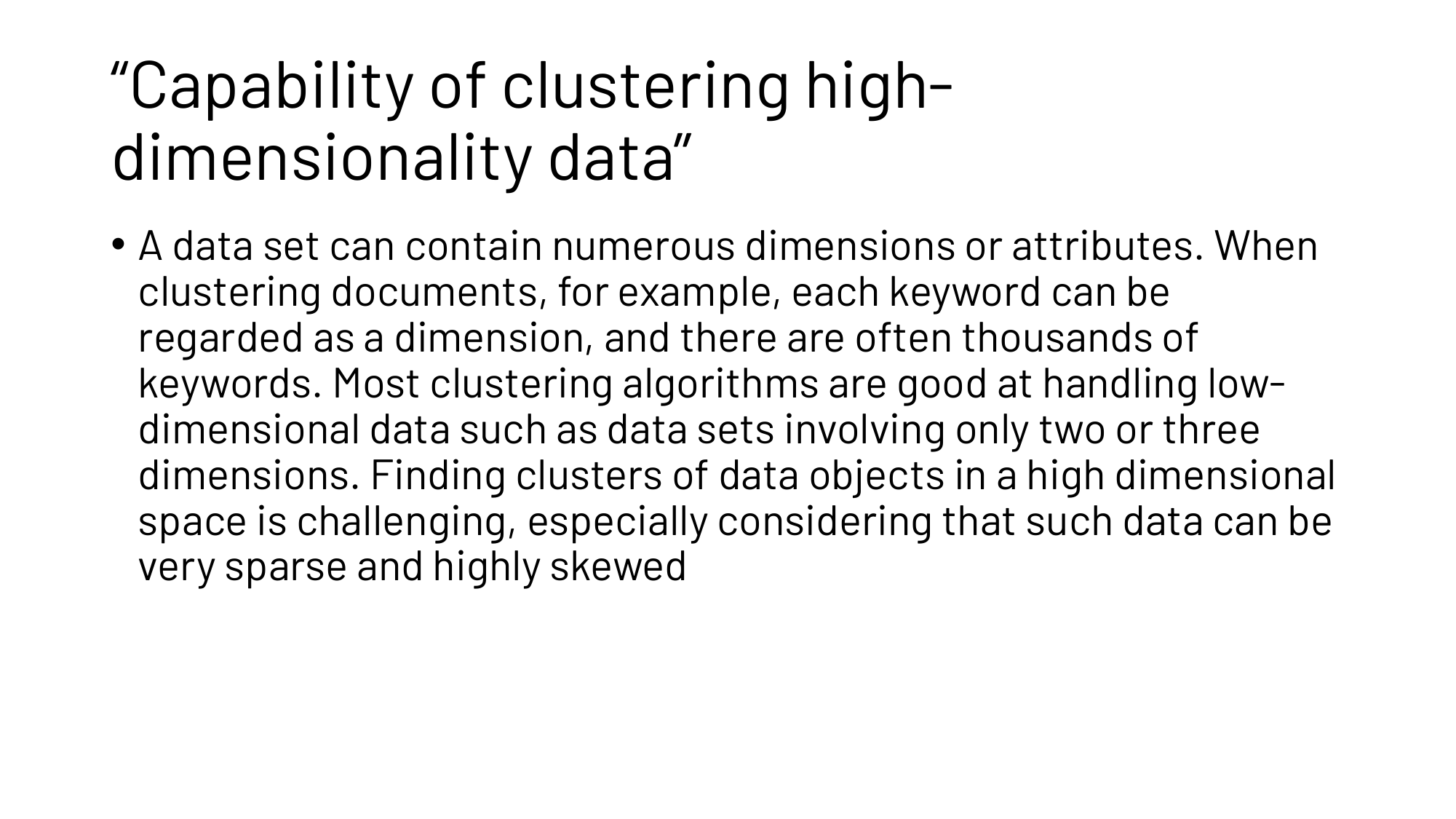

# “Capability of clustering high-dimensionality data”
A data set can contain numerous dimensions or attributes. When clustering documents, for example, each keyword can be regarded as a dimension, and there are often thousands of keywords. Most clustering algorithms are good at handling low-dimensional data such as data sets involving only two or three dimensions. Finding clusters of data objects in a high dimensional space is challenging, especially considering that such data can be very sparse and highly skewed